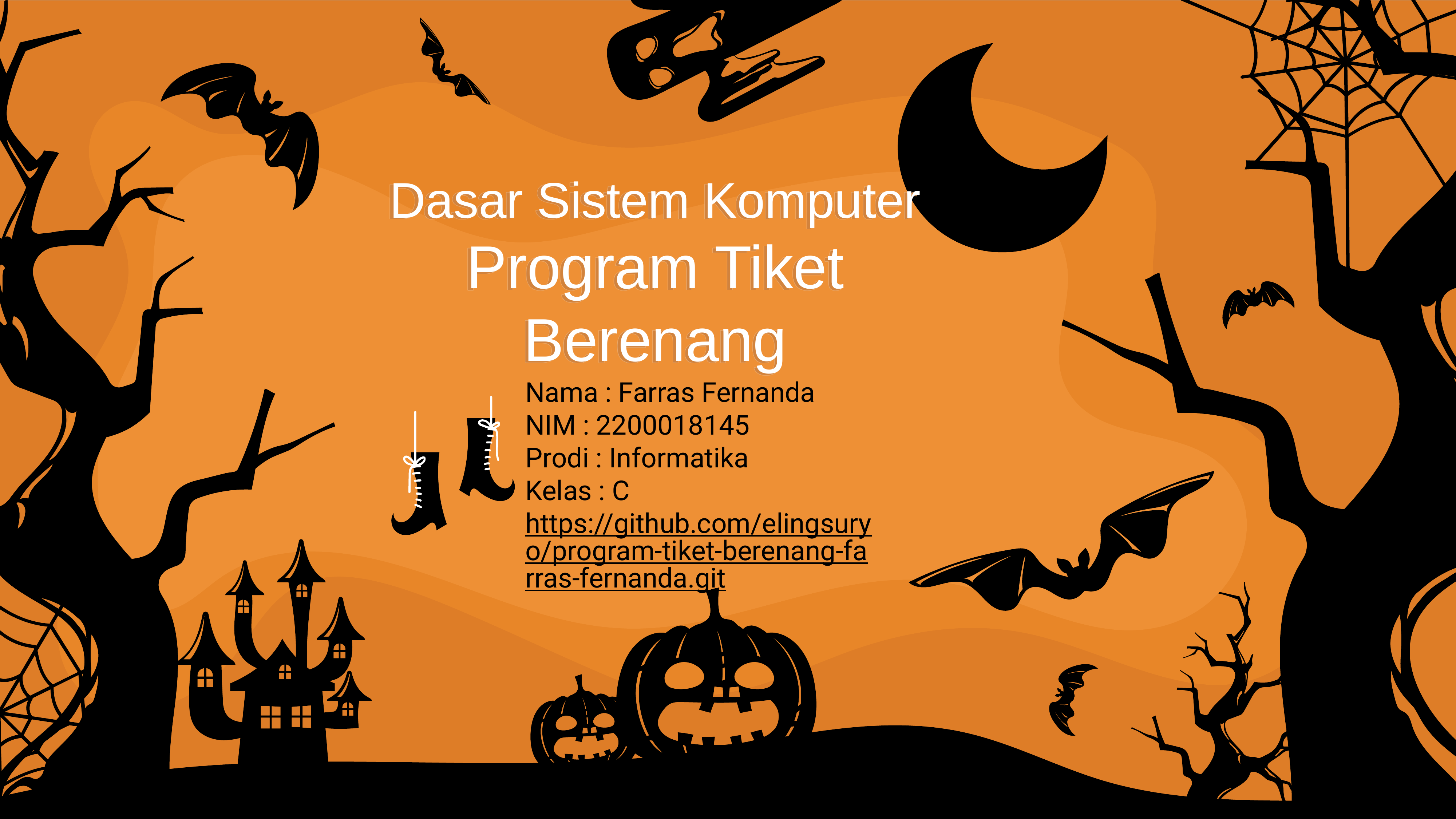

Dasar Sistem Komputer
Program Tiket Berenang

Nama : Farras Fernanda
NIM : 2200018145
Prodi : Informatika
Kelas : C
https://github.com/elingsuryo/program-tiket-berenang-farras-fernanda.git